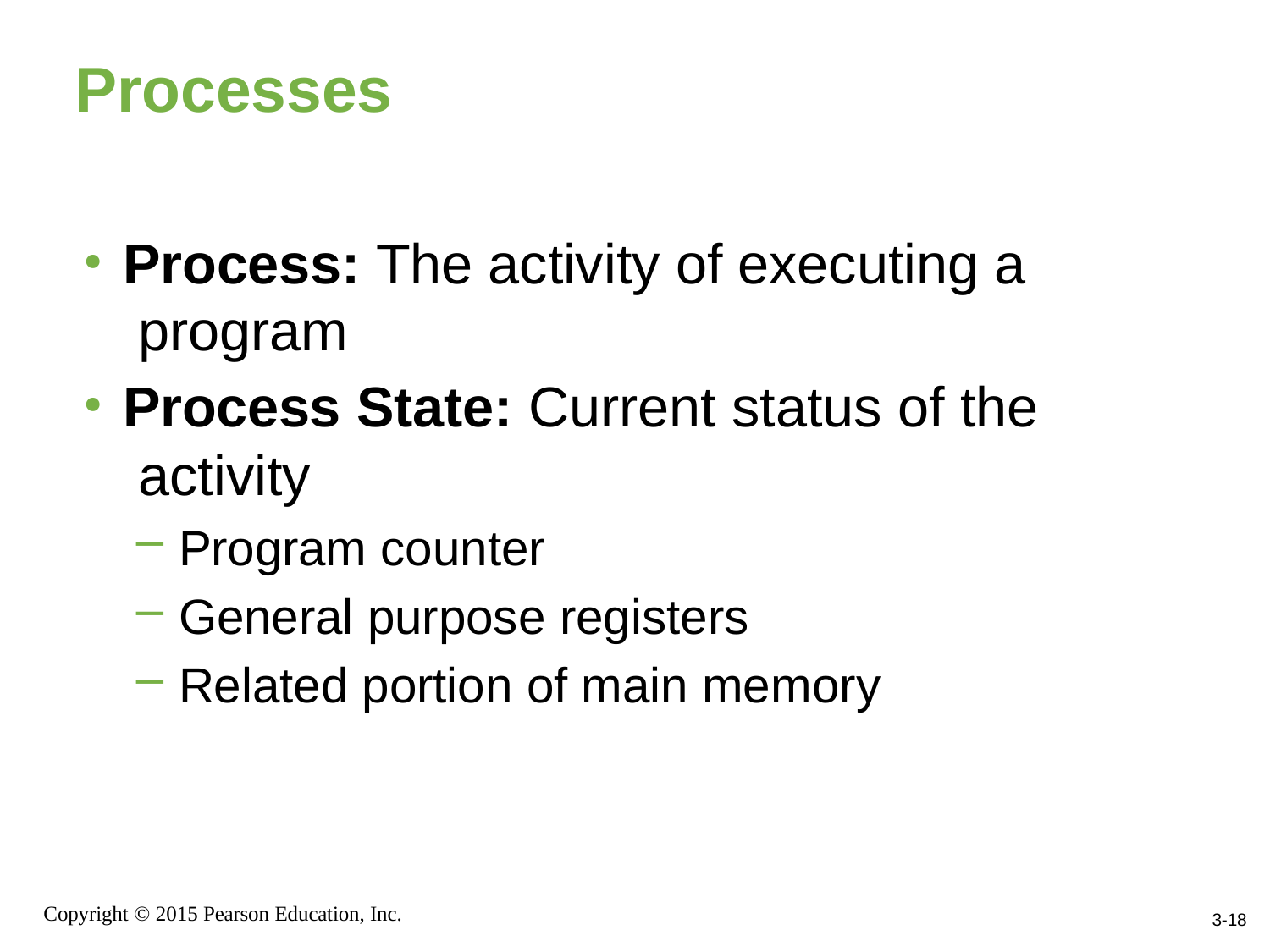

# Processes
Process: The activity of executing a  program
Process State: Current status of the  activity
Program counter
General purpose registers
Related portion of main memory
Copyright © 2015 Pearson Education, Inc.
3-18